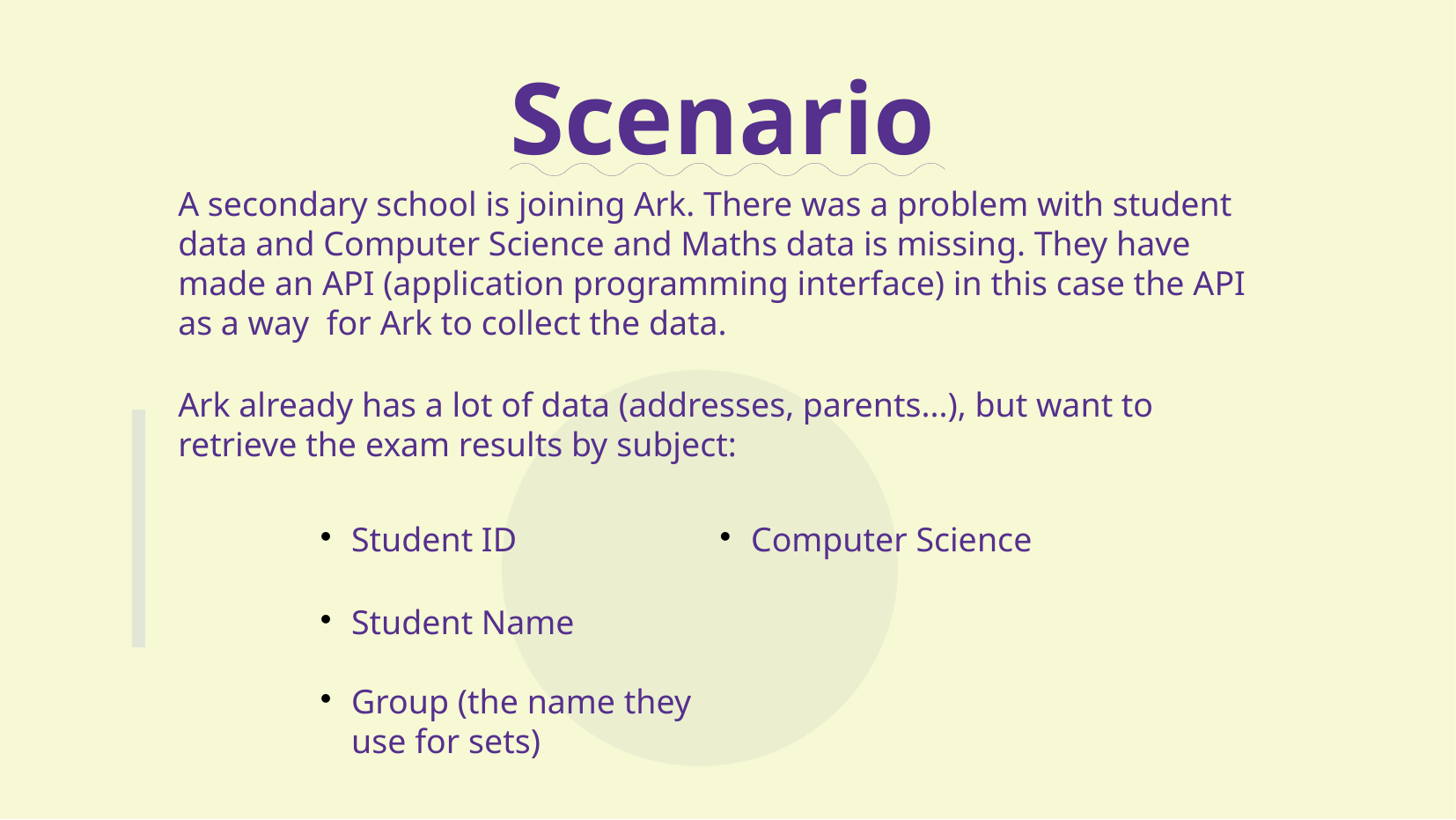

# Scenario
A secondary school is joining Ark. There was a problem with student data and Computer Science and Maths data is missing. They have made an API (application programming interface) in this case the API as a way  for Ark to collect the data.
Ark already has a lot of data (addresses, parents...), but want to retrieve the exam results by subject:

Student ID
Student Name
Group (the name they use for sets)

Maths
Computer Science